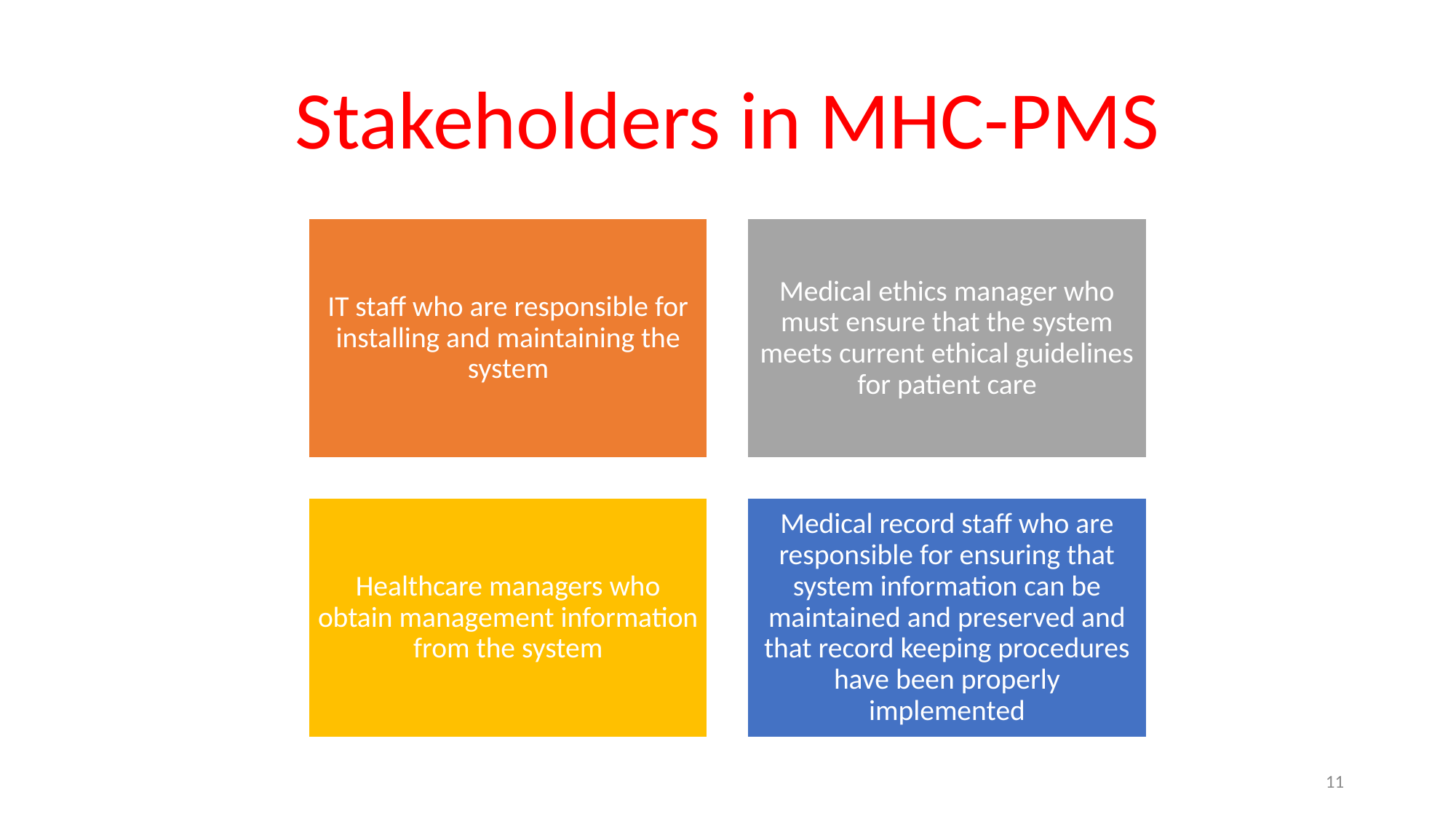

# Stakeholders in MHC-PMS
IT staff who are responsible for installing and maintaining the system
Medical ethics manager who must ensure that the system meets current ethical guidelines for patient care
Healthcare managers who obtain management information from the system
Medical record staff who are responsible for ensuring that system information can be maintained and preserved and that record keeping procedures have been properly implemented
11